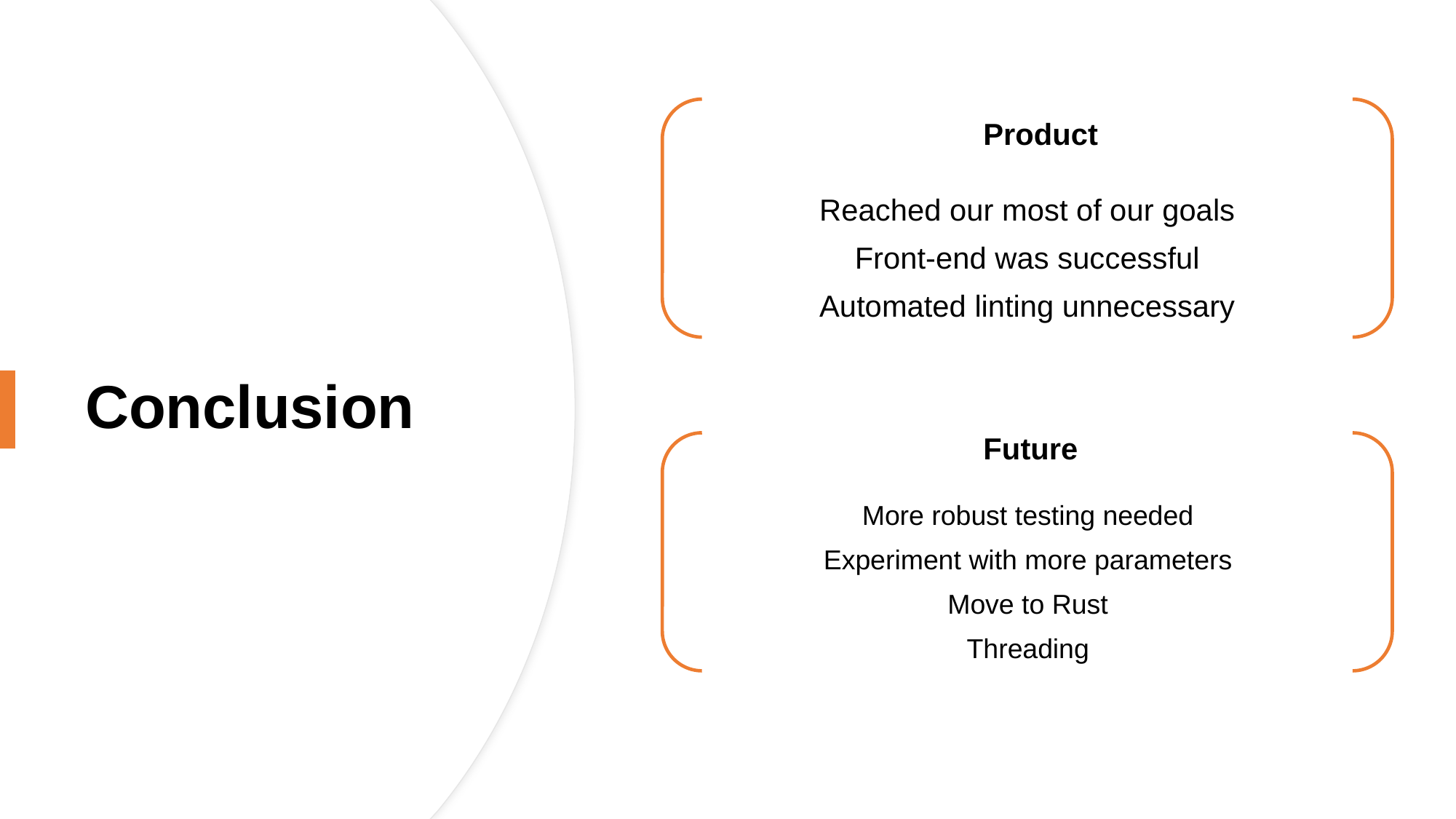

Product
# Conclusion
Reached our most of our goals
Front-end was successful
Automated linting unnecessary

Future

More robust testing needed
Experiment with more parameters
Move to Rust
Threading